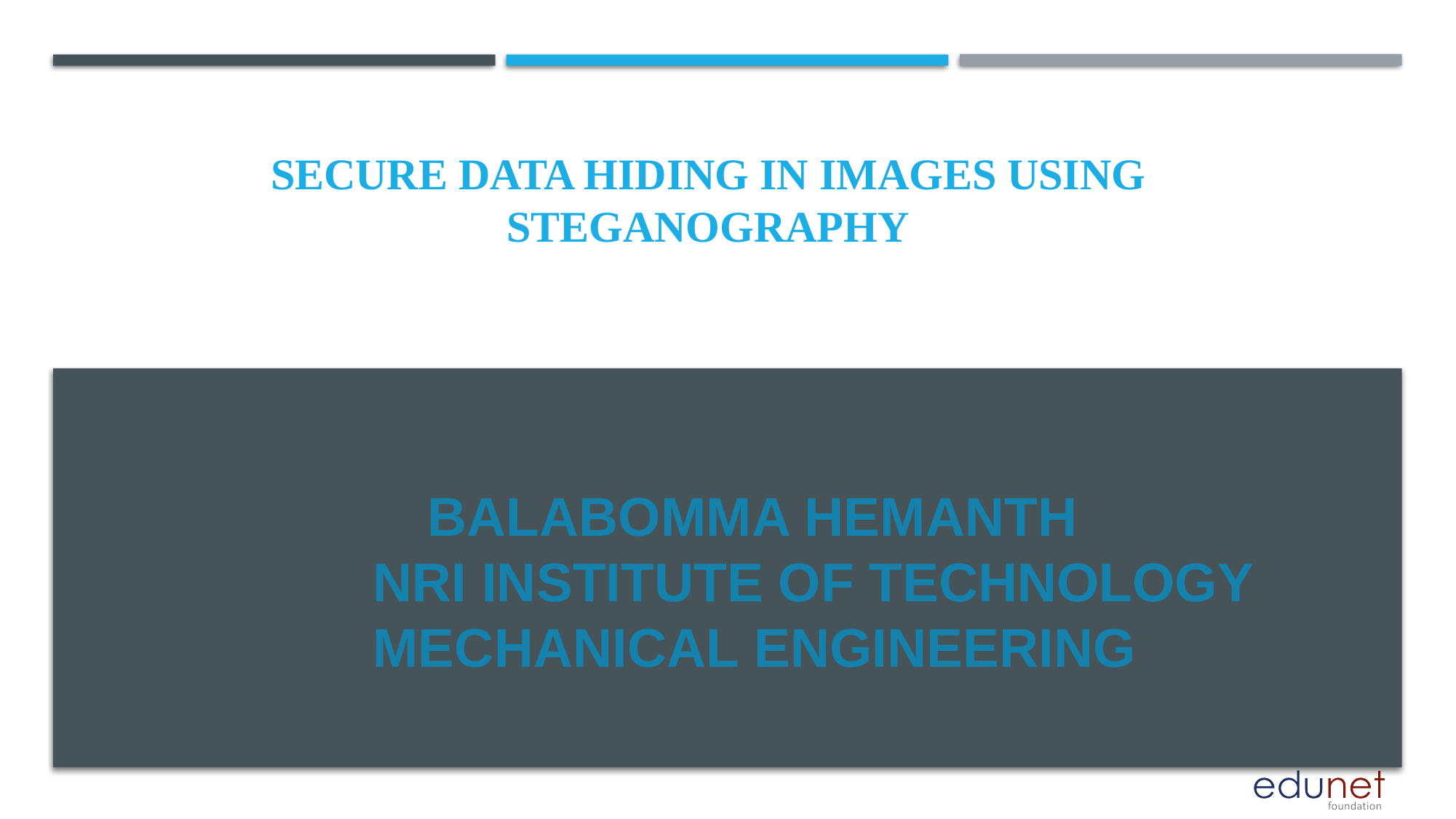

# SECURE DATA HIDING IN IMAGES USING steganography
BALABOMMA HEMANTH
NRI INSTITUTE OF TECHNOLOGY
MECHANICAL ENGINEERING